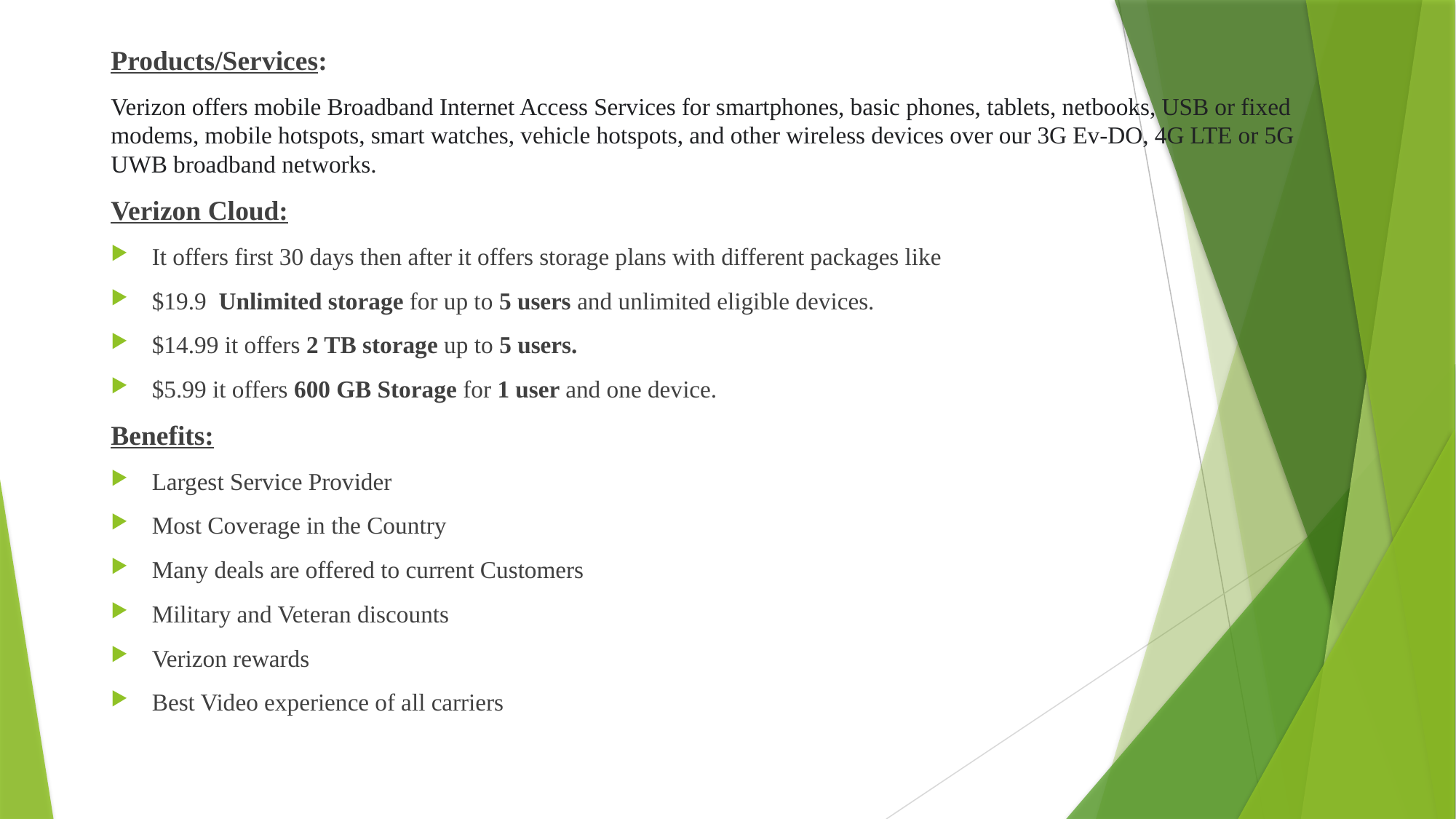

Products/Services:
Verizon offers mobile Broadband Internet Access Services for smartphones, basic phones, tablets, netbooks, USB or fixed modems, mobile hotspots, smart watches, vehicle hotspots, and other wireless devices over our 3G Ev-DO, 4G LTE or 5G UWB broadband networks.
Verizon Cloud:
It offers first 30 days then after it offers storage plans with different packages like
$19.9  Unlimited storage for up to 5 users and unlimited eligible devices.
$14.99 it offers 2 TB storage up to 5 users.
$5.99 it offers 600 GB Storage for 1 user and one device.
Benefits:
Largest Service Provider
Most Coverage in the Country
Many deals are offered to current Customers
Military and Veteran discounts
Verizon rewards
Best Video experience of all carriers